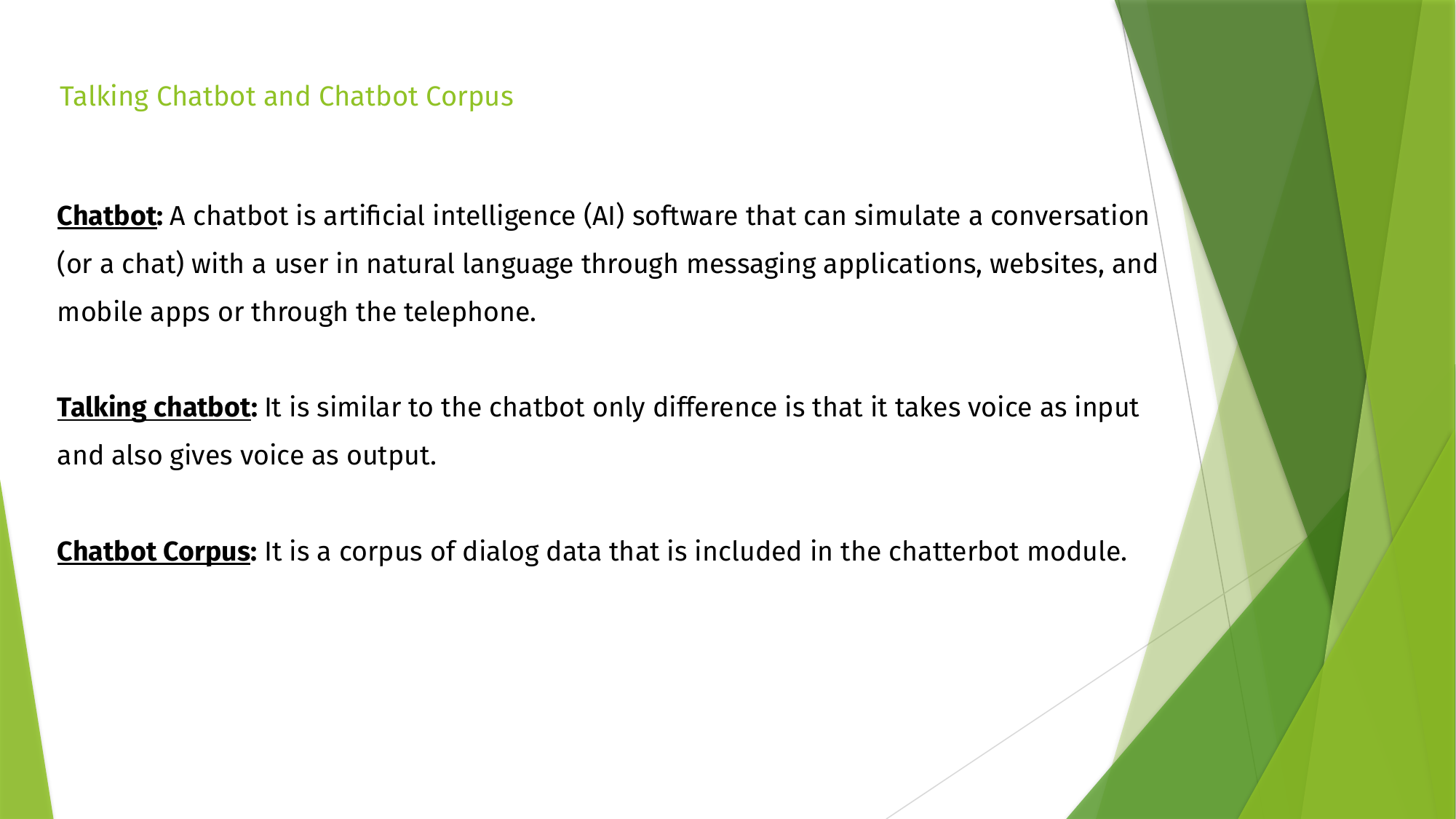

# Talking Chatbot and Chatbot Corpus
Chatbot: A chatbot is artificial intelligence (AI) software that can simulate a conversation
(or a chat) with a user in natural language through messaging applications, websites, and
mobile apps or through the telephone.

Talking chatbot: It is similar to the chatbot only difference is that it takes voice as input
and also gives voice as output.

Chatbot Corpus: It is a corpus of dialog data that is included in the chatterbot module.